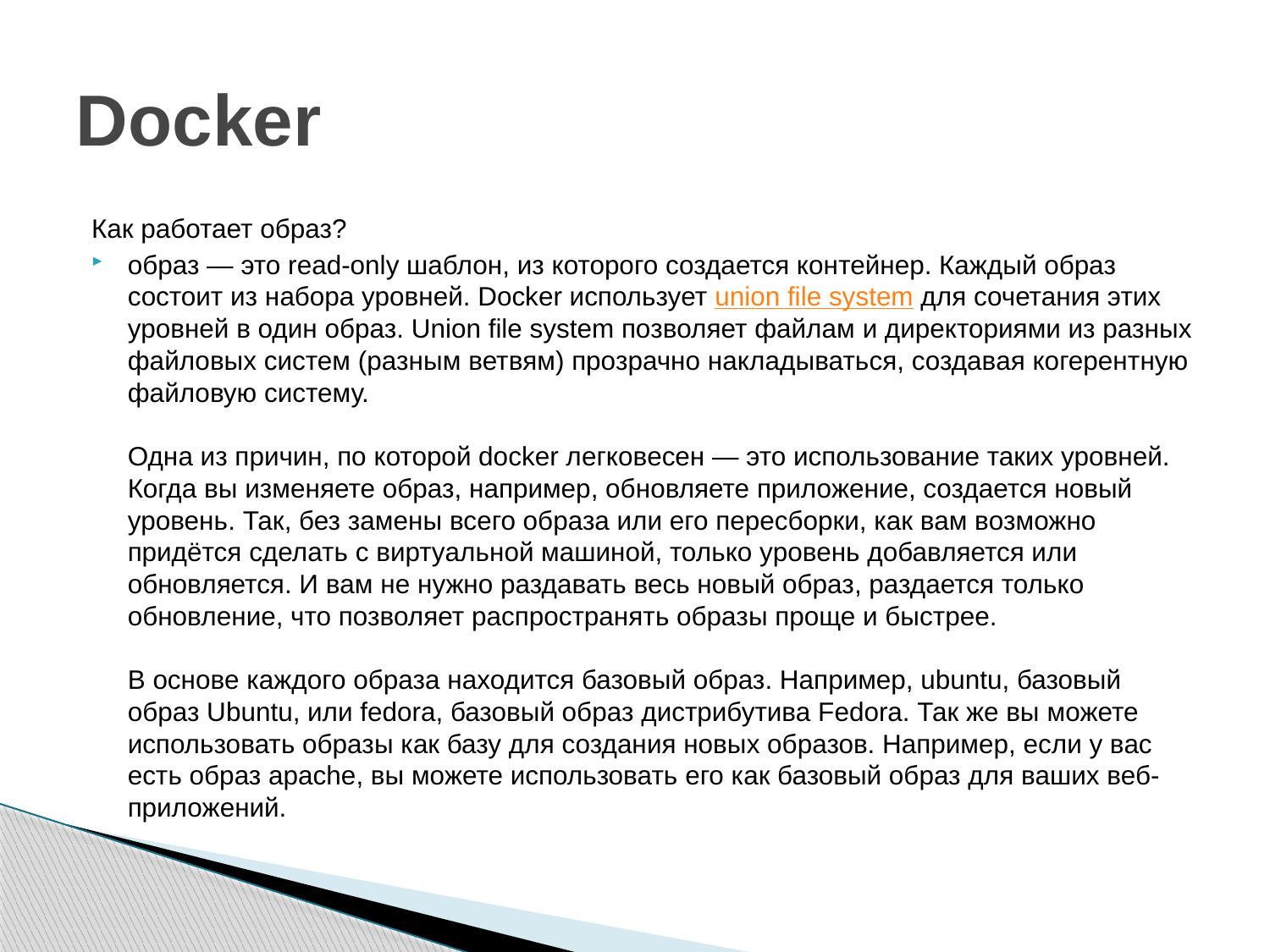

# Docker
Как работает образ?
образ — это read-only шаблон, из которого создается контейнер. Каждый образ состоит из набора уровней. Docker использует union file system для сочетания этих уровней в один образ. Union file system позволяет файлам и директориями из разных файловых систем (разным ветвям) прозрачно накладываться, создавая когерентную файловую систему.
Одна из причин, по которой docker легковесен — это использование таких уровней. Когда вы изменяете образ, например, обновляете приложение, создается новый уровень. Так, без замены всего образа или его пересборки, как вам возможно придётся сделать с виртуальной машиной, только уровень добавляется или обновляется. И вам не нужно раздавать весь новый образ, раздается только обновление, что позволяет распространять образы проще и быстрее.
В основе каждого образа находится базовый образ. Например, ubuntu, базовый образ Ubuntu, или fedora, базовый образ дистрибутива Fedora. Так же вы можете использовать образы как базу для создания новых образов. Например, если у вас есть образ apache, вы можете использовать его как базовый образ для ваших веб-приложений.